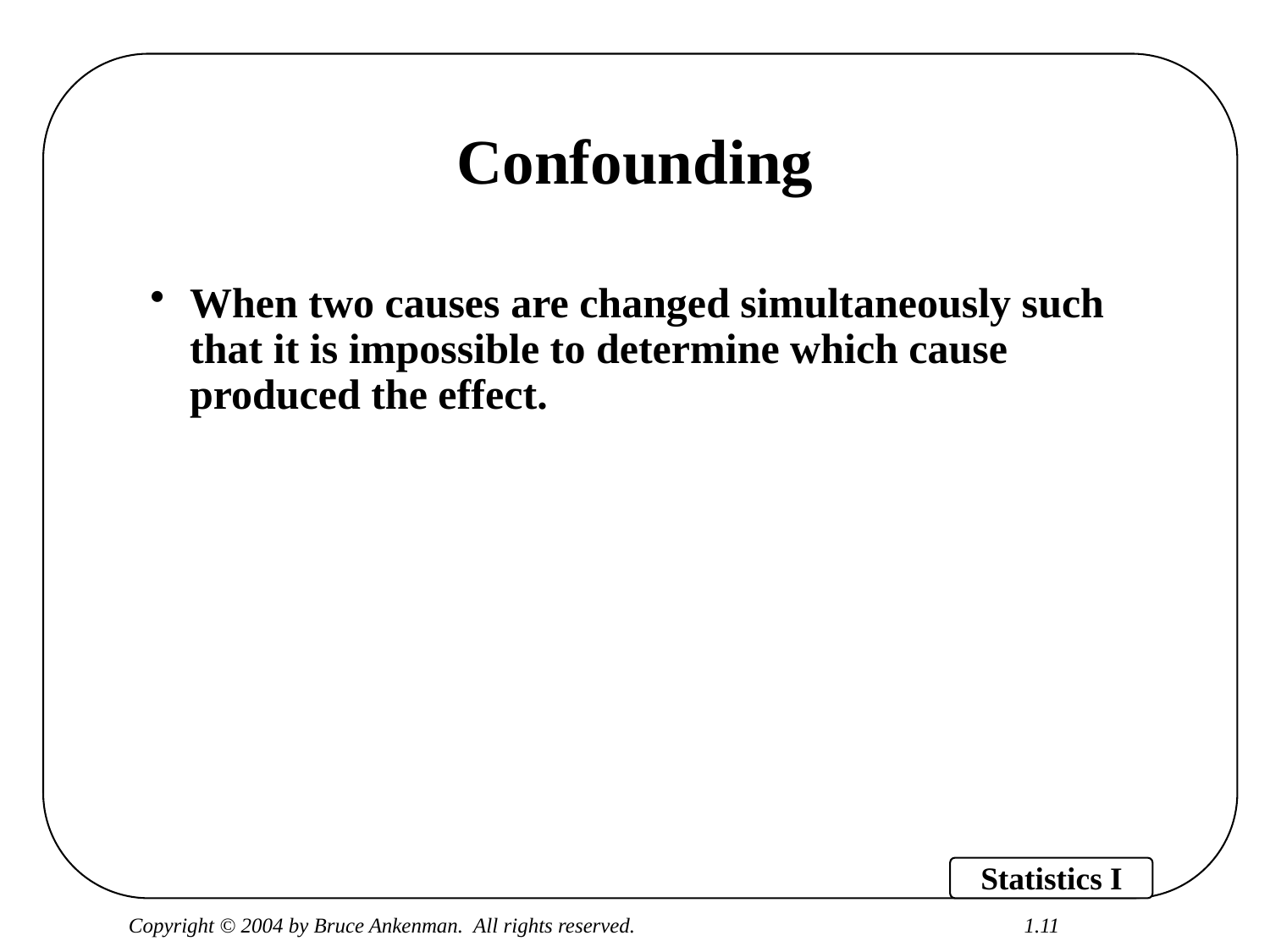

# Confounding
When two causes are changed simultaneously such that it is impossible to determine which cause produced the effect.